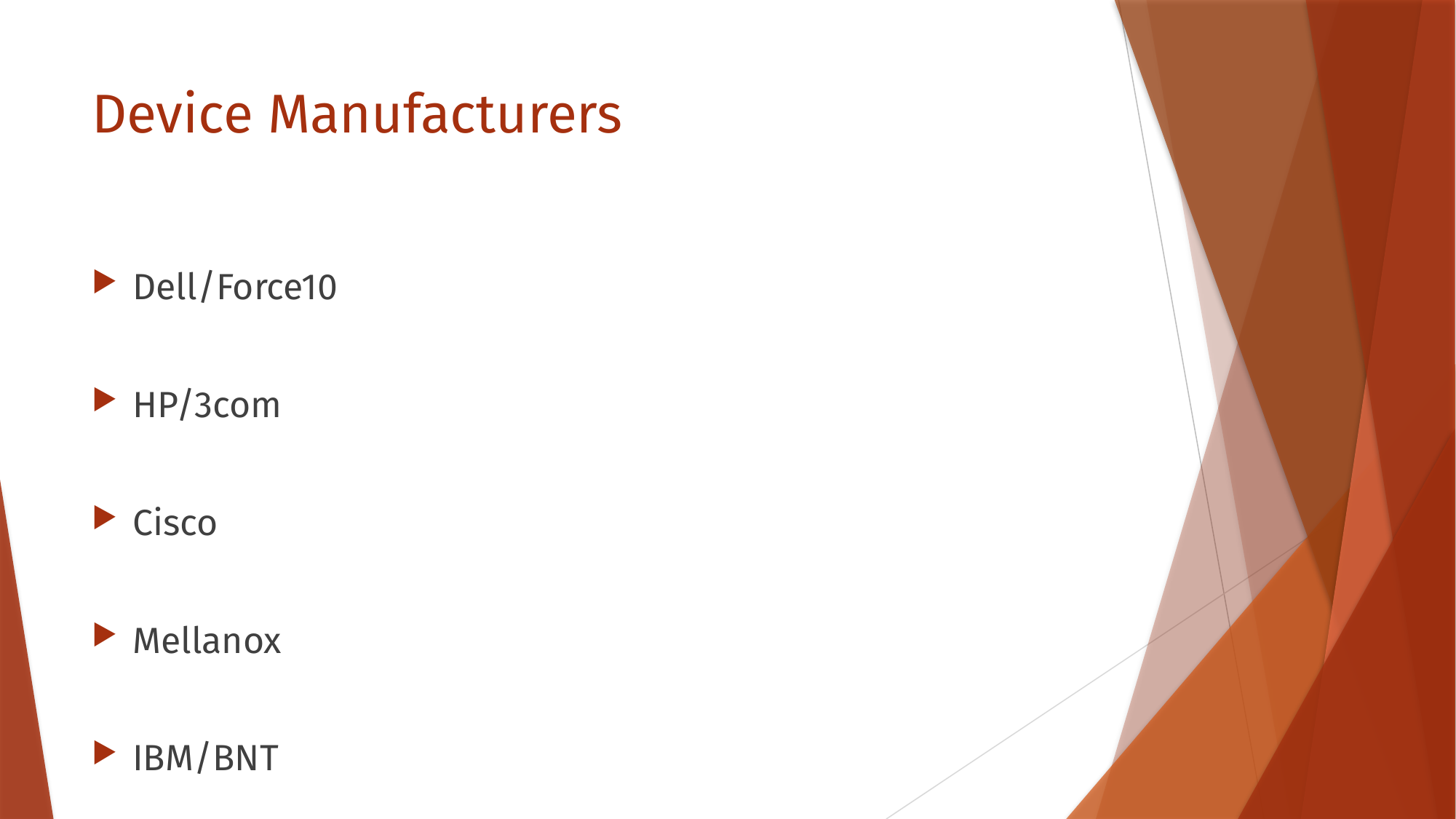

# Device Manufacturers
Dell/Force10

HP/3com

Cisco

Mellanox

IBM/BNT